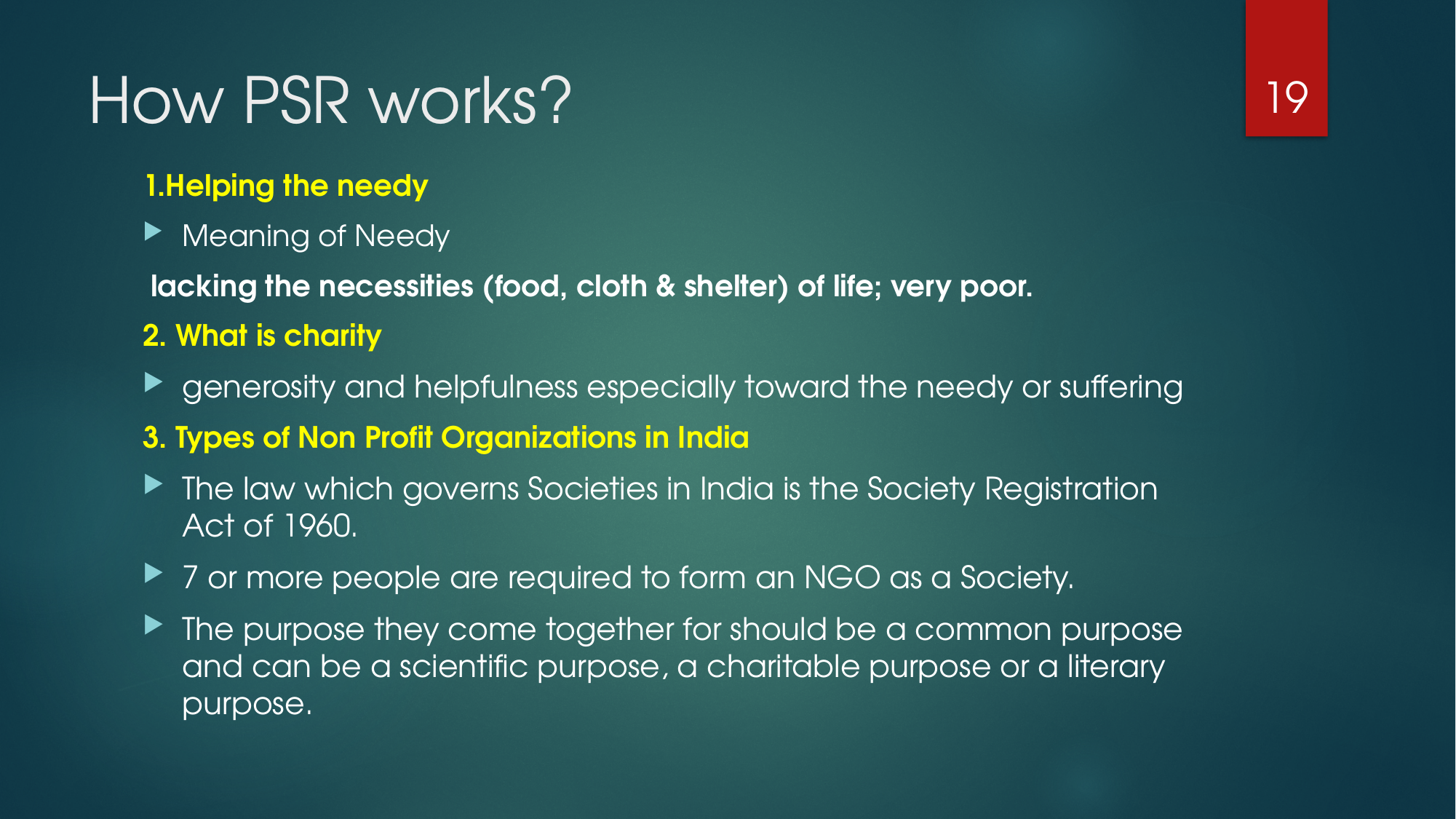

19
# How PSR works?
1.Helping the needy
Meaning of Needy
 lacking the necessities (food, cloth & shelter) of life; very poor.
2. What is charity
generosity and helpfulness especially toward the needy or suffering
3. Types of Non Profit Organizations in India
The law which governs Societies in India is the Society Registration Act of 1960.
7 or more people are required to form an NGO as a Society.
The purpose they come together for should be a common purpose and can be a scientific purpose, a charitable purpose or a literary purpose.